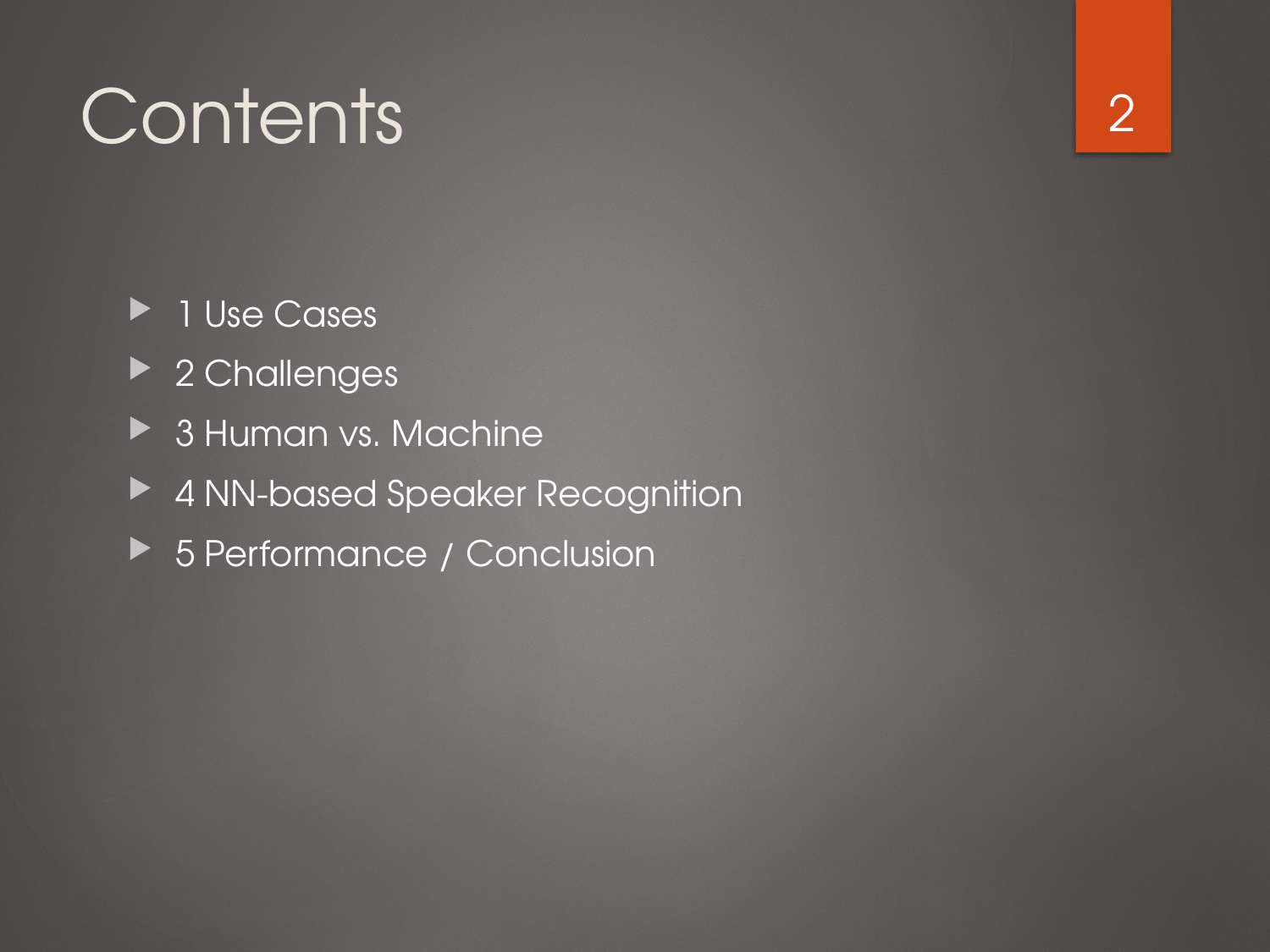

2
# Contents
1 Use Cases
2 Challenges
3 Human vs. Machine
4 NN-based Speaker Recognition
5 Performance / Conclusion